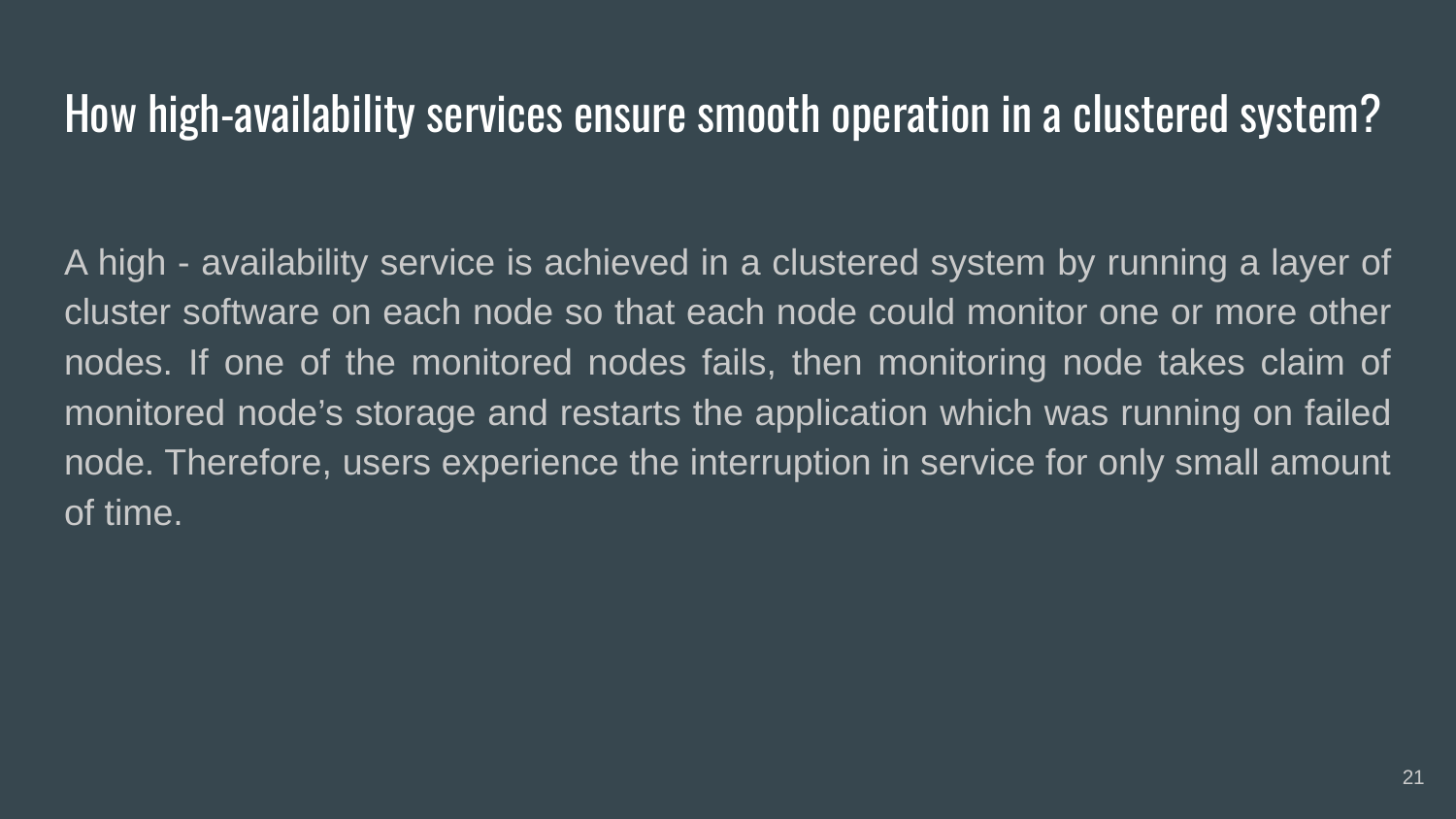

# How high-availability services ensure smooth operation in a clustered system?
A high - availability service is achieved in a clustered system by running a layer of cluster software on each node so that each node could monitor one or more other nodes. If one of the monitored nodes fails, then monitoring node takes claim of monitored node’s storage and restarts the application which was running on failed node. Therefore, users experience the interruption in service for only small amount of time.
21